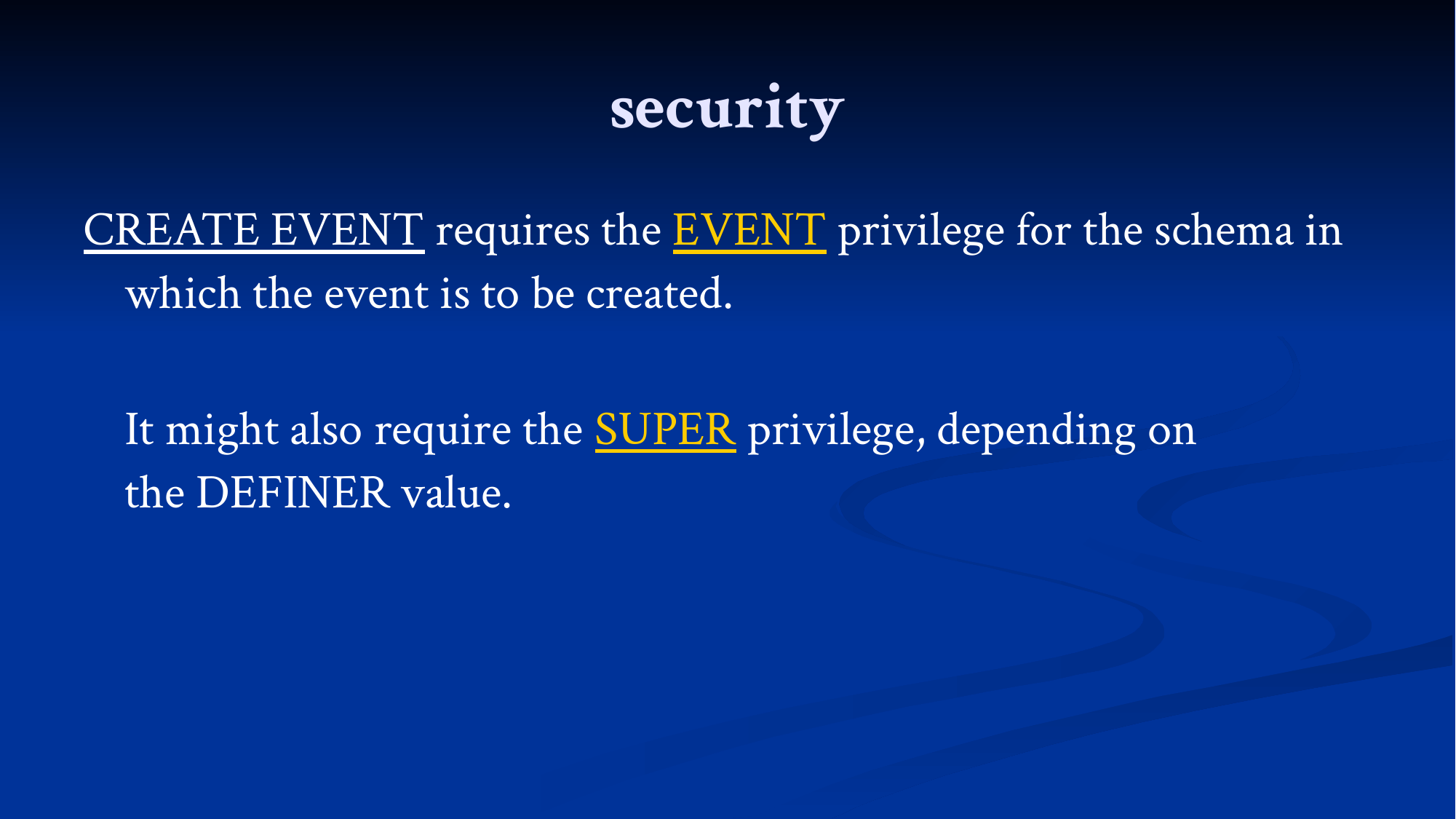

# security
	CREATE EVENT requires the EVENT privilege for the schema in which the event is to be created.

	It might also require the SUPER privilege, depending on the DEFINER value.